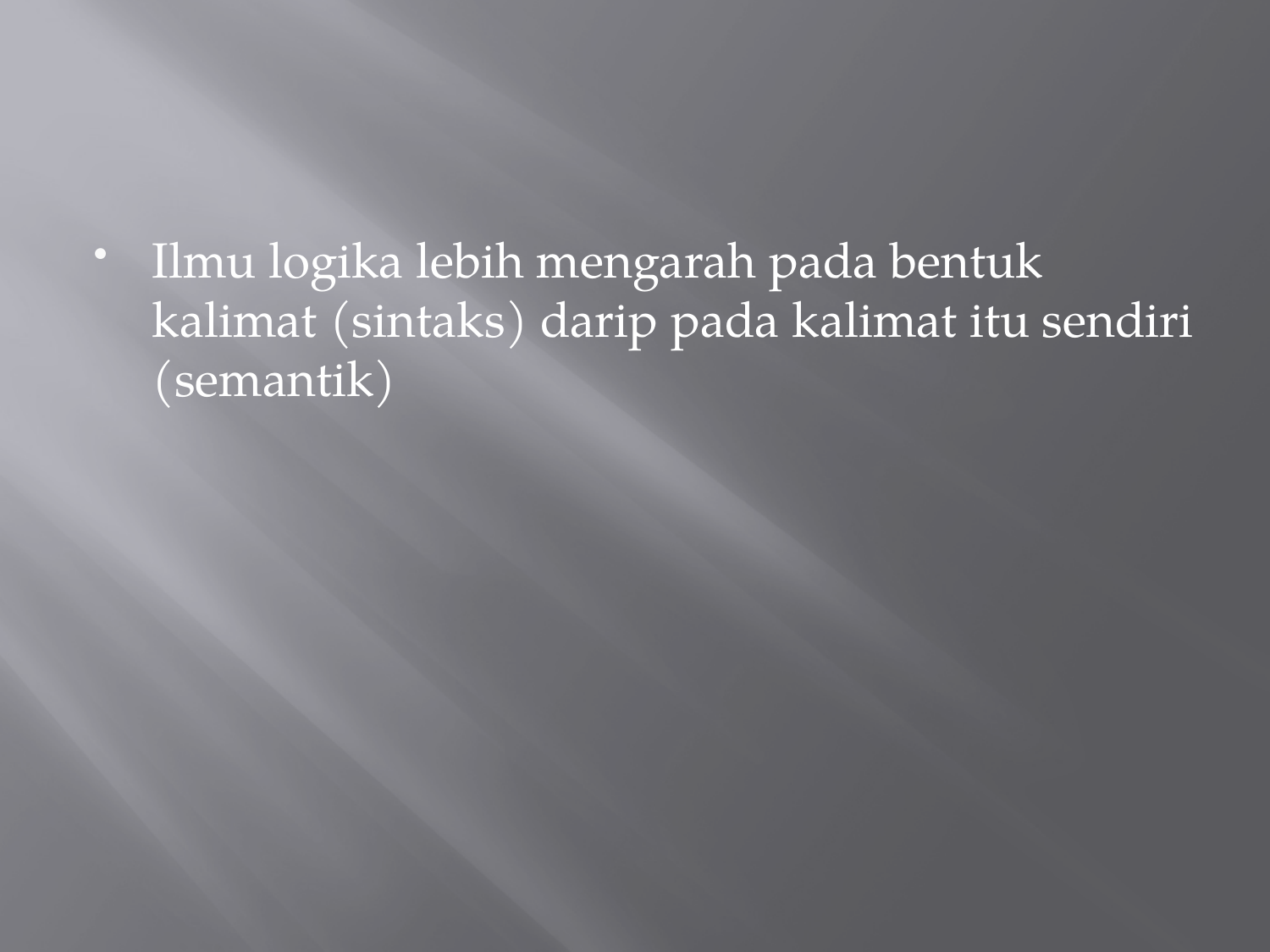

#
Ilmu logika lebih mengarah pada bentuk kalimat (sintaks) darip pada kalimat itu sendiri (semantik)